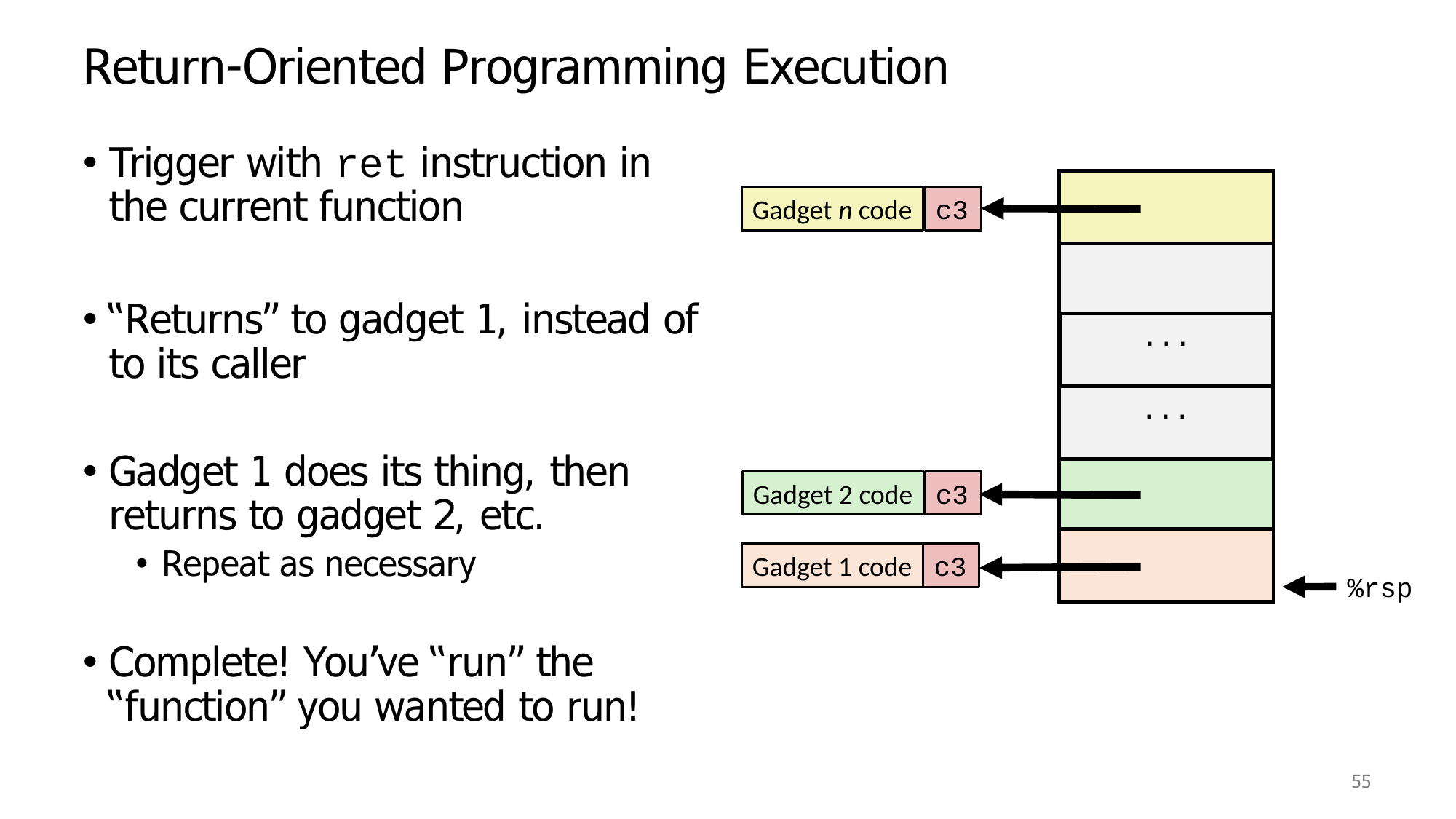

# Return-Oriented Programming Execution
Trigger with ret instruction in the current function
“Returns” to gadget 1, instead of to its caller
Gadget 1 does its thing, then returns to gadget 2, etc.
Repeat as necessary
Complete! You’ve “run” the “function” you wanted to run!

...

Gadget n code
c3
...

...

Gadget 2 code
c3

c3
Gadget 1 code
%rsp

55